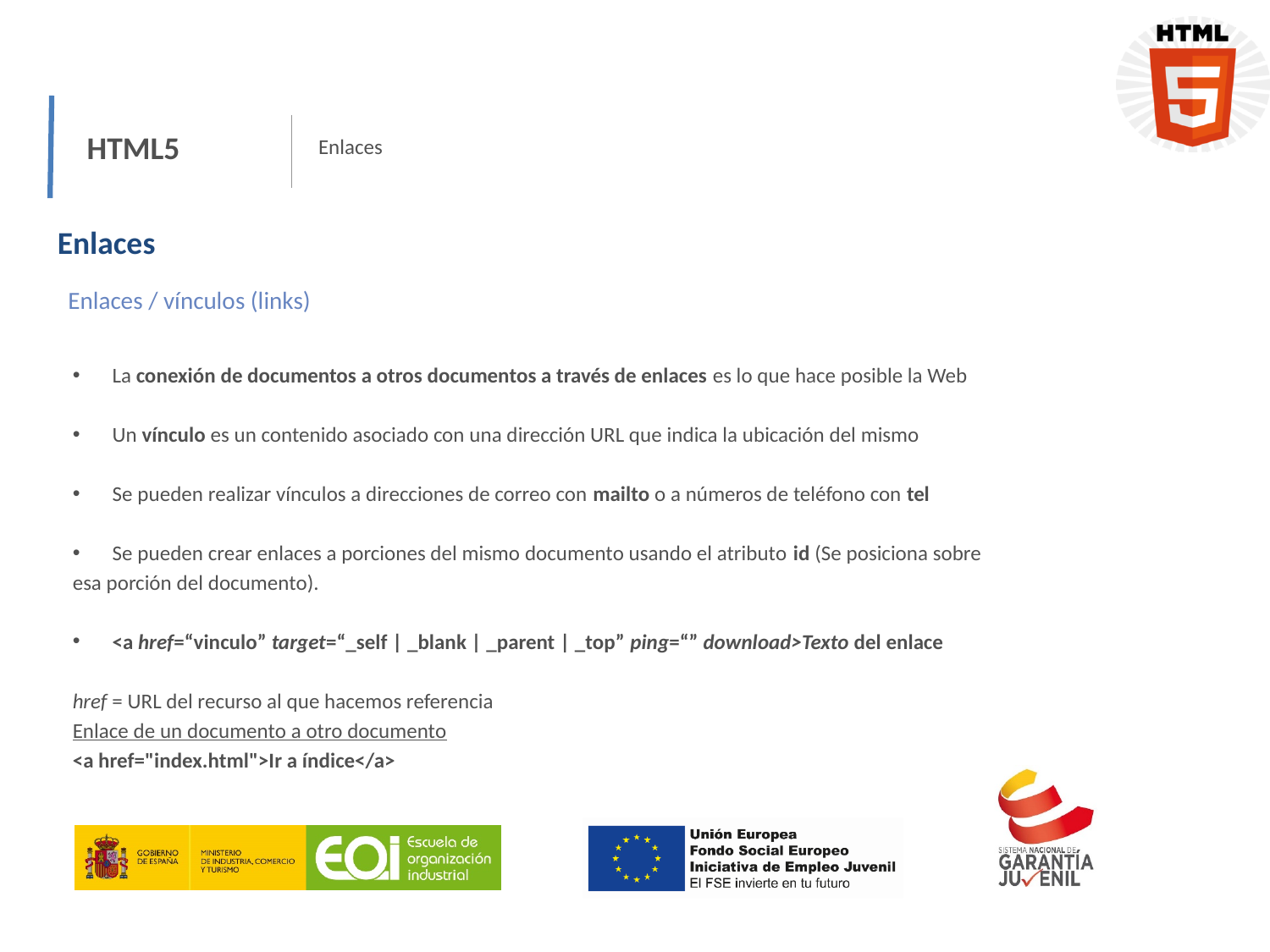

HTML5
Enlaces
Enlaces
Enlaces / vínculos (links)

La conexión de documentos a otros documentos a través de enlaces es lo que hace posible la Web

Un vínculo es un contenido asociado con una dirección URL que indica la ubicación del mismo

Se pueden realizar vínculos a direcciones de correo con mailto o a números de teléfono con tel

Se pueden crear enlaces a porciones del mismo documento usando el atributo id (Se posiciona sobre
esa porción del documento).

<a href=“vinculo” target=“_self | _blank | _parent | _top” ping=“” download>Texto del enlace

href = URL del recurso al que hacemos referencia
Enlace de un documento a otro documento
<a href="index.html">Ir a índice</a>